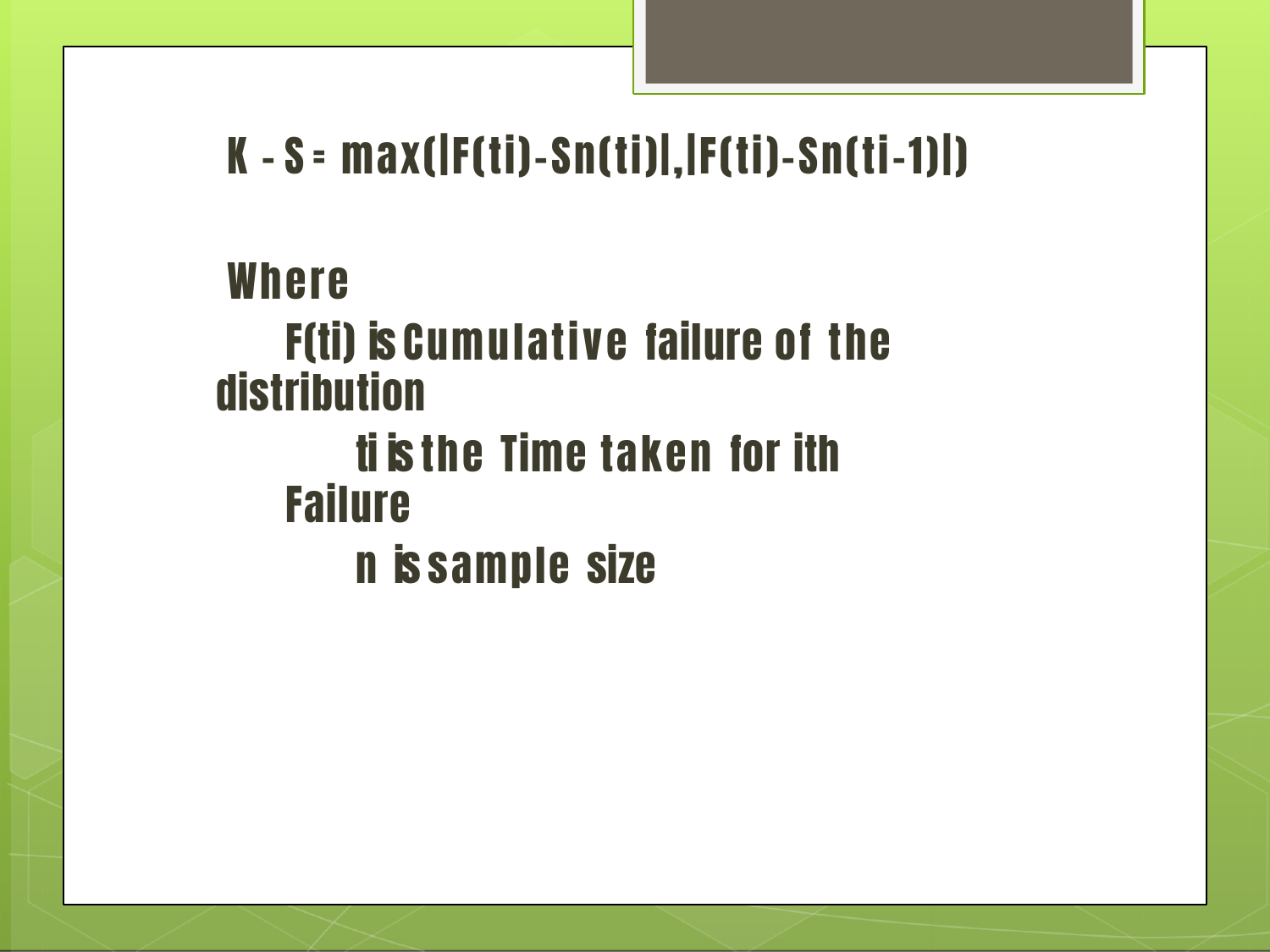

K – S = max(|F(ti)-Sn(ti)|,|F(ti)-Sn(ti-1)|)

Where
F(ti) is Cumulative failure of the  distribution
ti is the Time taken for ith Failure
n is sample size